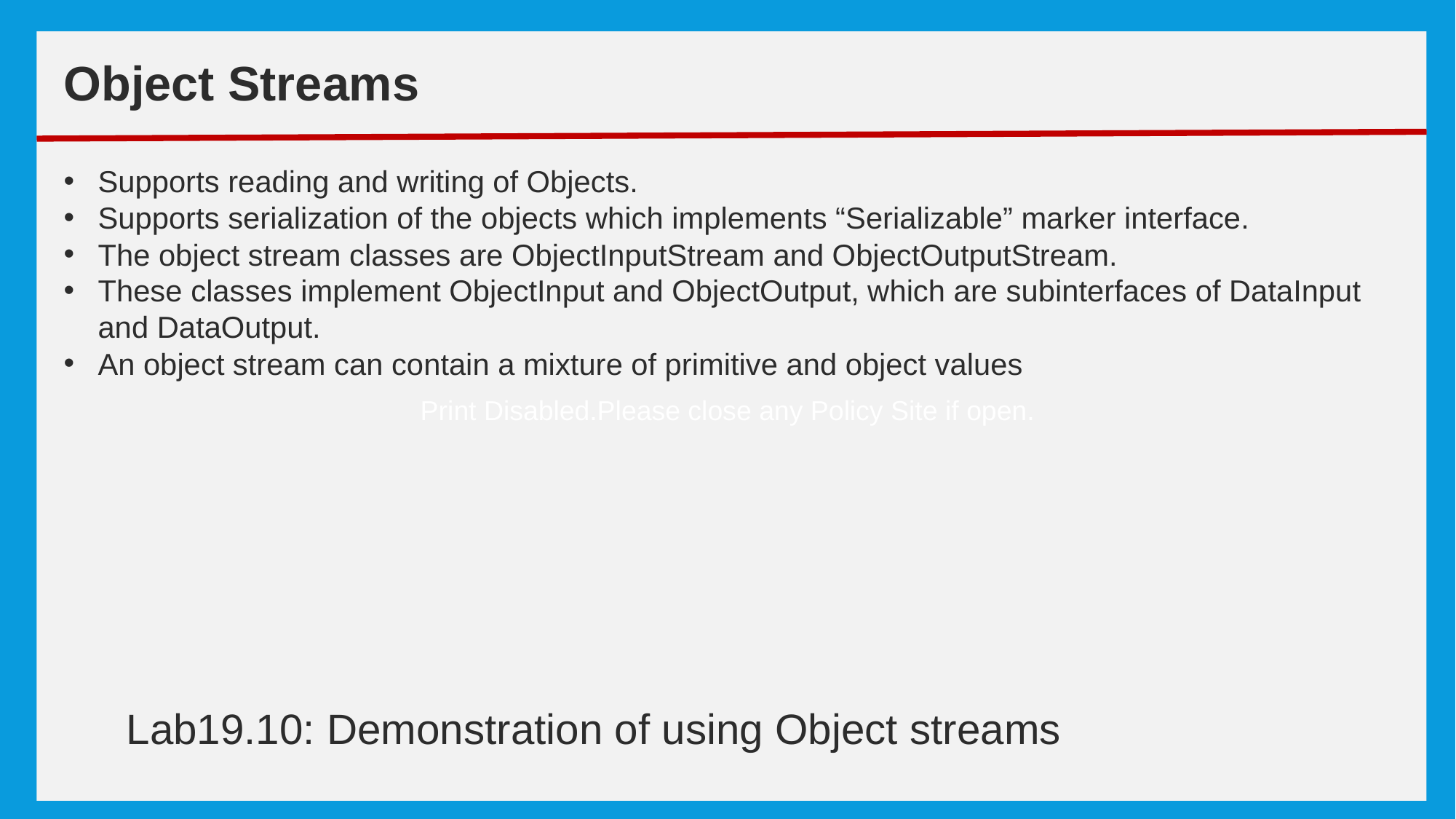

# exceptions
Object Streams

Supports reading and writing of Objects.
Supports serialization of the objects which implements “Serializable” marker interface.
The object stream classes are ObjectInputStream and ObjectOutputStream.
These classes implement ObjectInput and ObjectOutput, which are subinterfaces of DataInput and DataOutput.
An object stream can contain a mixture of primitive and object values

Print Disabled.Please close any Policy Site if open.

Lab19.10: Demonstration of using Object streams